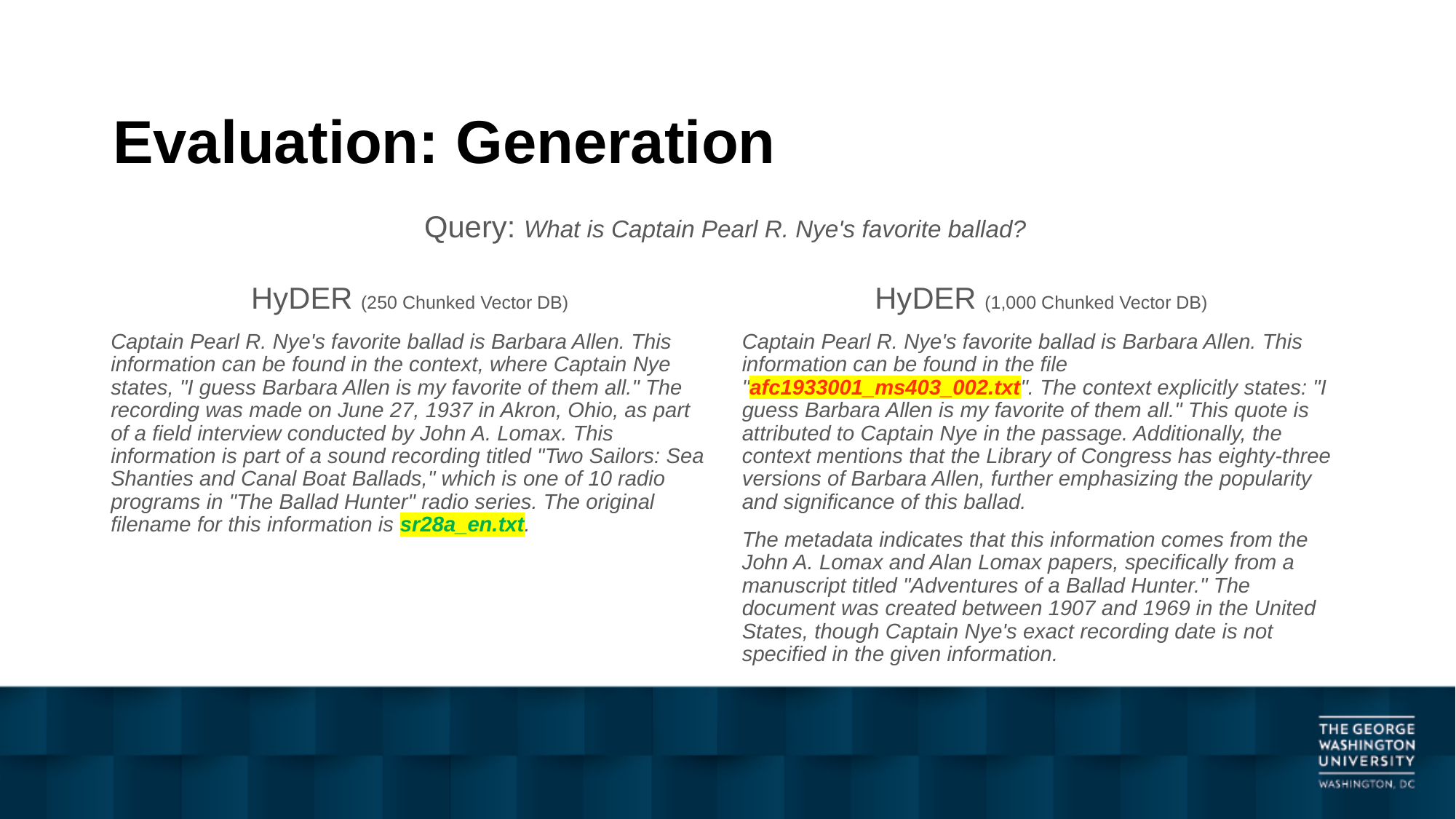

# Evaluation: Generation
Query: What is Captain Pearl R. Nye's favorite ballad?
HyDER (250 Chunked Vector DB)
Captain Pearl R. Nye's favorite ballad is Barbara Allen. This information can be found in the context, where Captain Nye states, "I guess Barbara Allen is my favorite of them all." The recording was made on June 27, 1937 in Akron, Ohio, as part of a field interview conducted by John A. Lomax. This information is part of a sound recording titled "Two Sailors: Sea Shanties and Canal Boat Ballads," which is one of 10 radio programs in "The Ballad Hunter" radio series. The original filename for this information is sr28a_en.txt.

HyDER (1,000 Chunked Vector DB)
Captain Pearl R. Nye's favorite ballad is Barbara Allen. This information can be found in the file "afc1933001_ms403_002.txt". The context explicitly states: "I guess Barbara Allen is my favorite of them all." This quote is attributed to Captain Nye in the passage. Additionally, the context mentions that the Library of Congress has eighty-three versions of Barbara Allen, further emphasizing the popularity and significance of this ballad.
The metadata indicates that this information comes from the John A. Lomax and Alan Lomax papers, specifically from a manuscript titled "Adventures of a Ballad Hunter." The document was created between 1907 and 1969 in the United States, though Captain Nye's exact recording date is not specified in the given information.